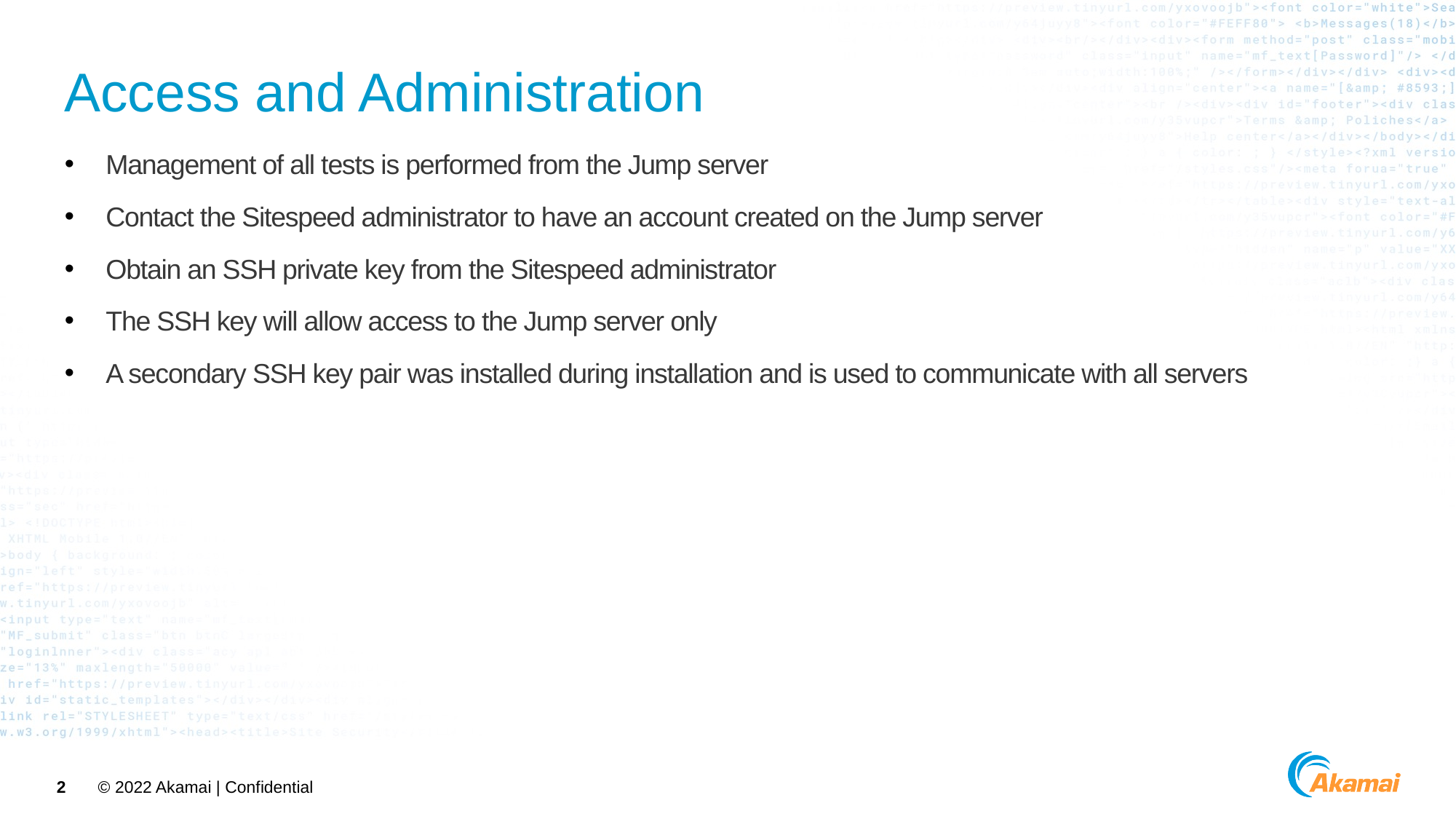

# Access and Administration
Management of all tests is performed from the Jump server
Contact the Sitespeed administrator to have an account created on the Jump server
Obtain an SSH private key from the Sitespeed administrator
The SSH key will allow access to the Jump server only
A secondary SSH key pair was installed during installation and is used to communicate with all servers